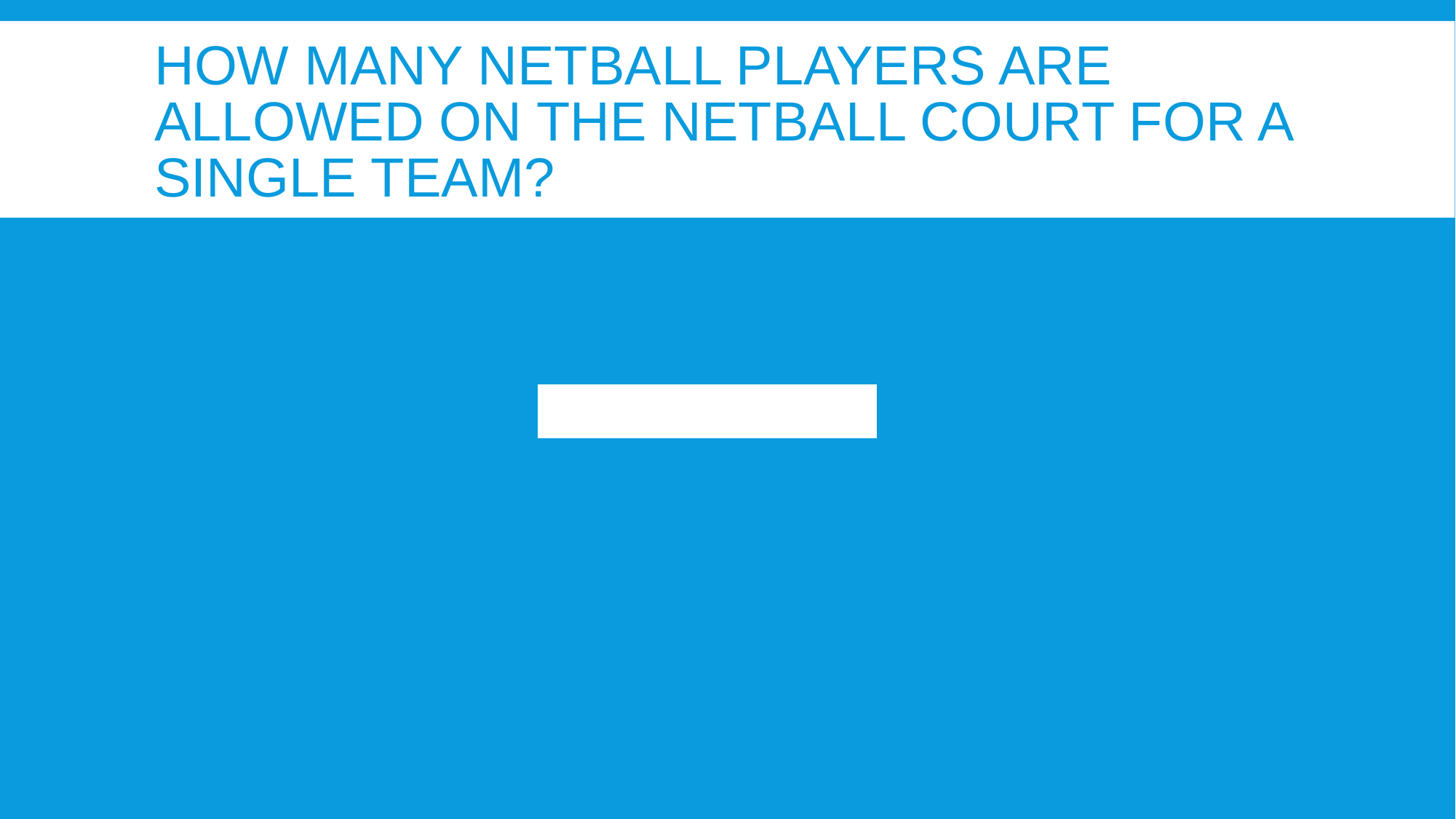

# How many netball players are allowed on the netball court for a single team?